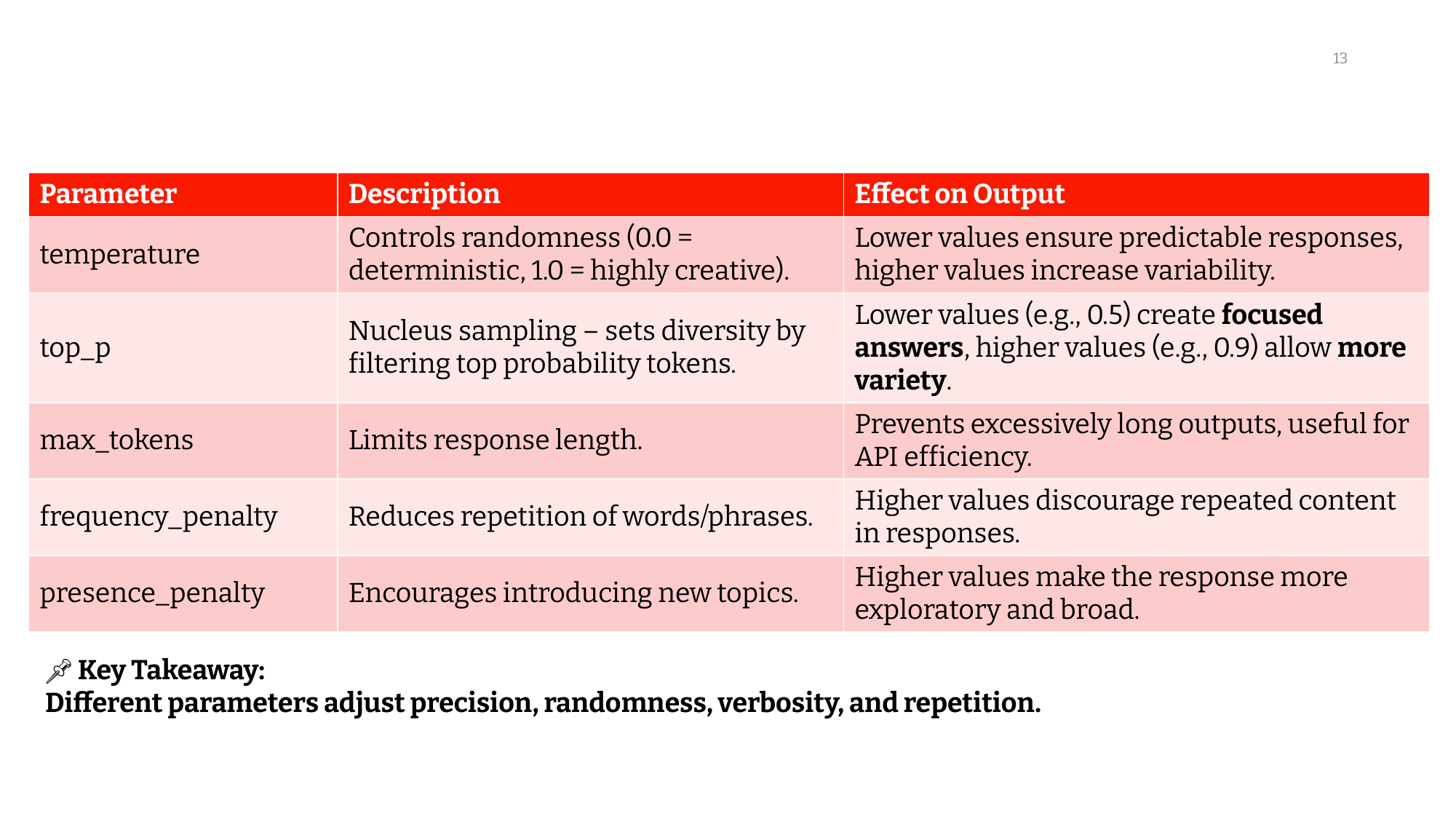

13
| Parameter | Description | Effect on Output |
| --- | --- | --- |
| temperature | Controls randomness (0.0 = deterministic, 1.0 = highly creative). | Lower values ensure predictable responses, higher values increase variability. |
| top\_p | Nucleus sampling – sets diversity by filtering top probability tokens. | Lower values (e.g., 0.5) create focused answers, higher values (e.g., 0.9) allow more variety. |
| max\_tokens | Limits response length. | Prevents excessively long outputs, useful for API efficiency. |
| frequency\_penalty | Reduces repetition of words/phrases. | Higher values discourage repeated content in responses. |
| presence\_penalty | Encourages introducing new topics. | Higher values make the response more exploratory and broad. |
# Core Parameters That Affect Response Behavior
📌 Key Takeaway:
Different parameters adjust precision, randomness, verbosity, and repetition.